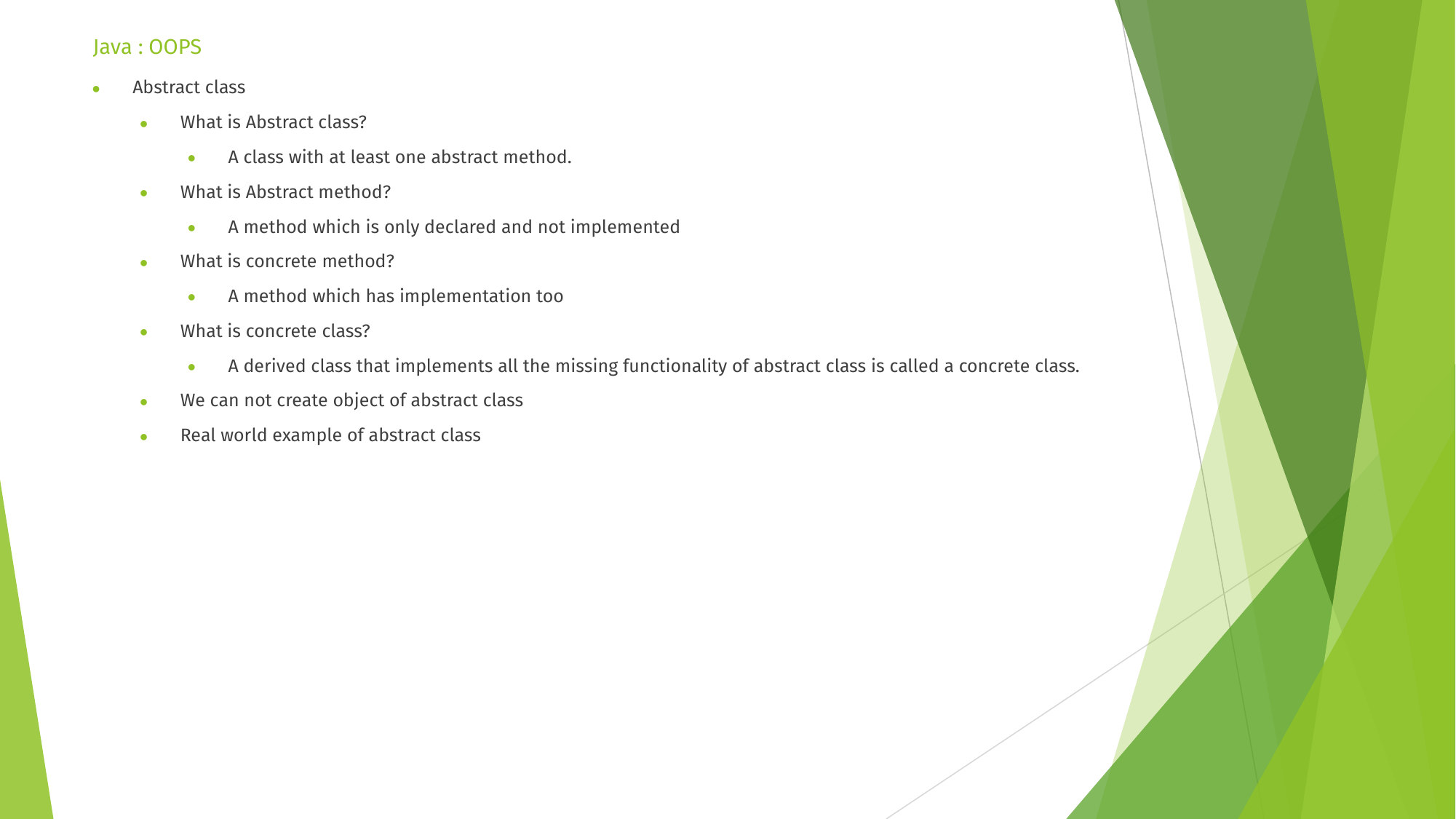

# Java : OOPS
Abstract class
What is Abstract class?
A class with at least one abstract method.
What is Abstract method?
A method which is only declared and not implemented
What is concrete method?
A method which has implementation too
What is concrete class?
A derived class that implements all the missing functionality of abstract class is called a concrete class.
We can not create object of abstract class
Real world example of abstract class